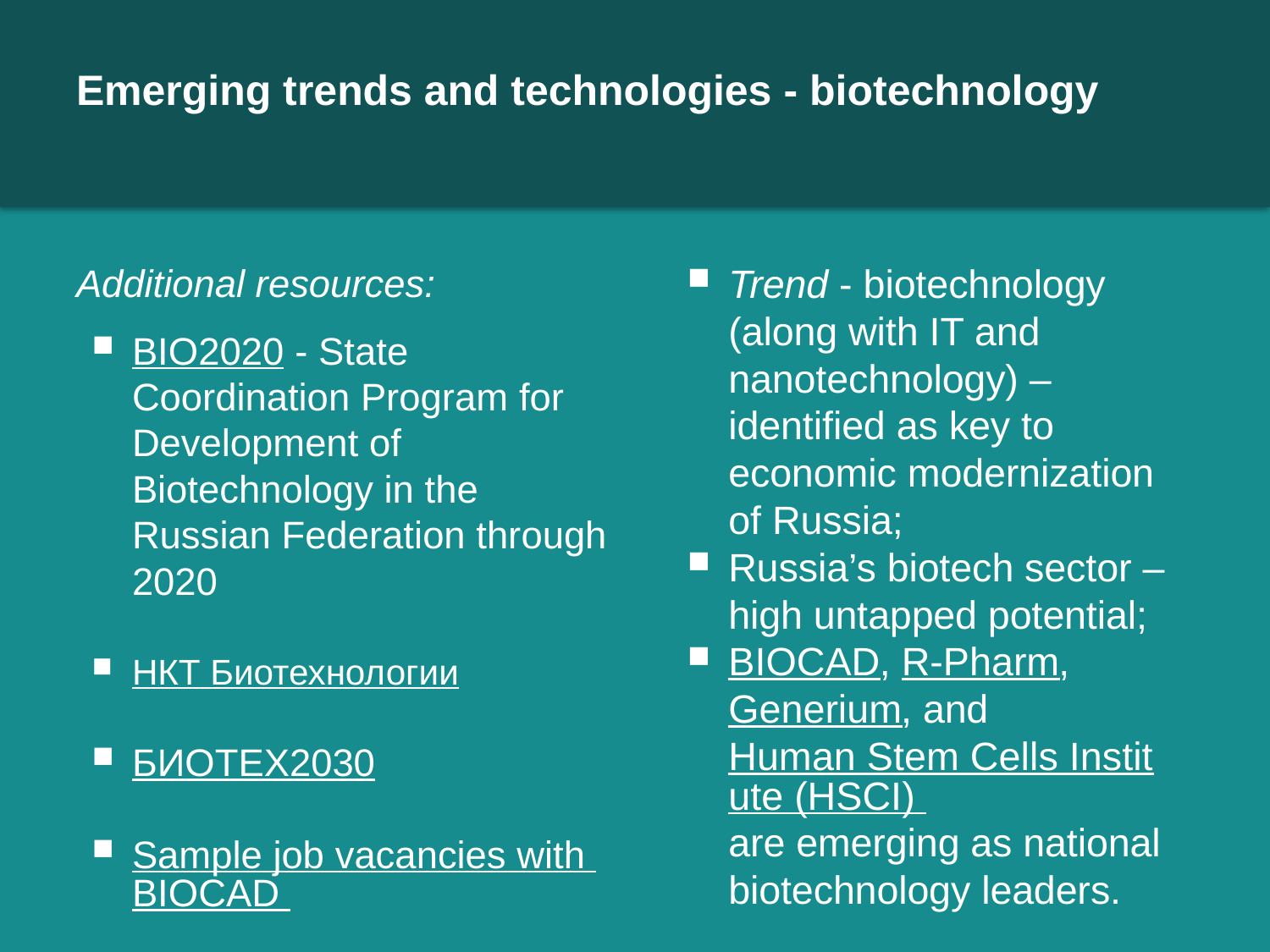

# Emerging trends and technologies - biotechnology
Additional resources:

BIO2020 - State Coordination Program for Development of Biotechnology in the Russian Federation through 2020

НКТ Биотехнологии

БИОТЕХ2030

Sample job vacancies with BIOCAD

Trend - biotechnology (along with IT and nanotechnology) – identified as key to economic modernization of Russia;
Russia’s biotech sector – high untapped potential;
BIOCAD, R-Pharm, Generium, and Human Stem Cells Institute (HSCI) are emerging as national biotechnology leaders.